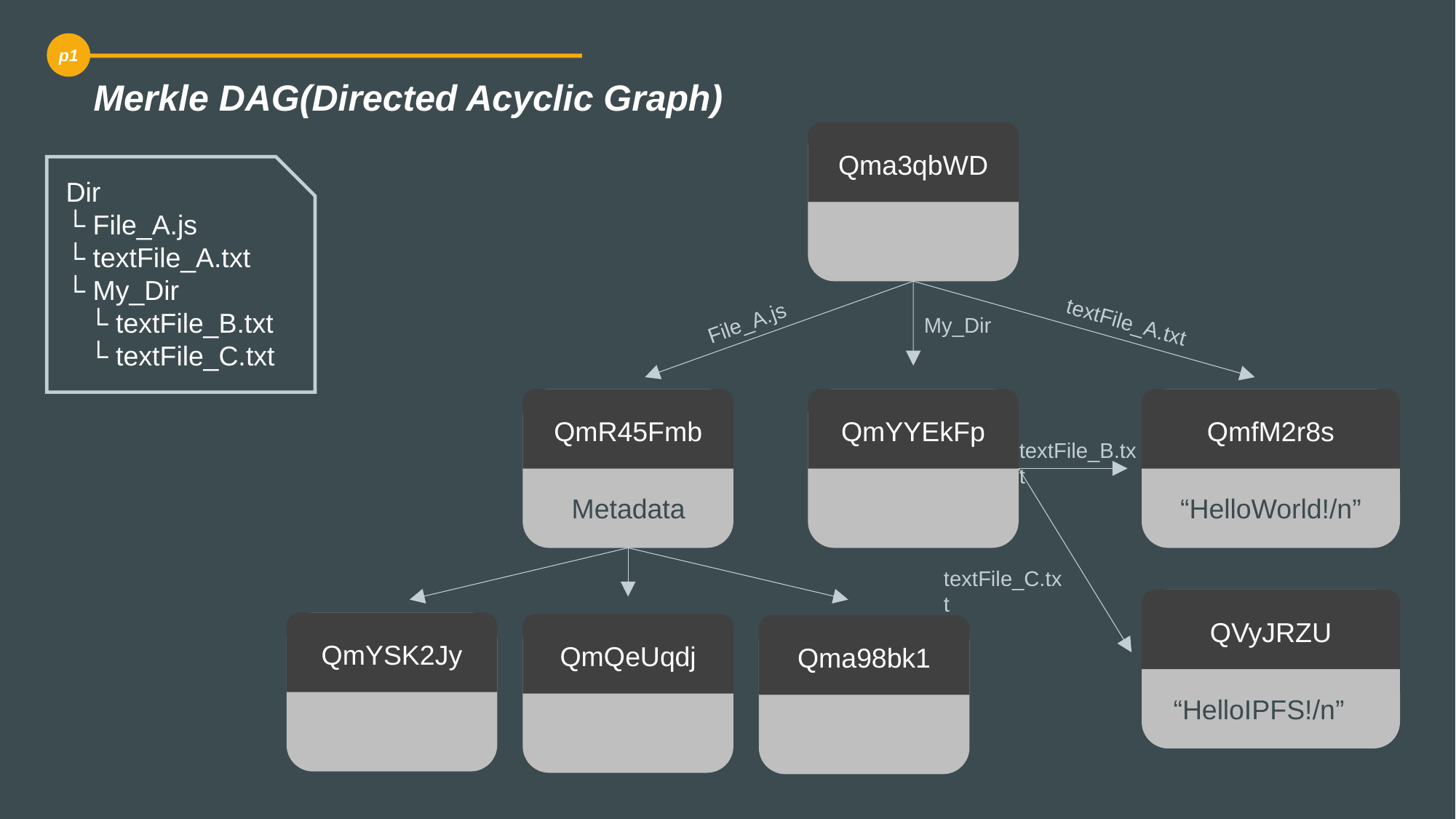

p1
Merkle DAG(Directed Acyclic Graph)

Qma3qbWD

Dir
└ File_A.js
└ textFile_A.txt
└ My_Dir
   └ textFile_B.txt
   └ textFile_C.txt
File_A.js
My_Dir
textFile_A.txt

QmR45Fmb

QmYYEkFp

QmfM2r8s
textFile_B.txt
Metadata
“HelloWorld!/n”
textFile_C.txt

QVyJRZU

QmYSK2Jy

QmQeUqdj

Qma98bk1
“HelloIPFS!/n”